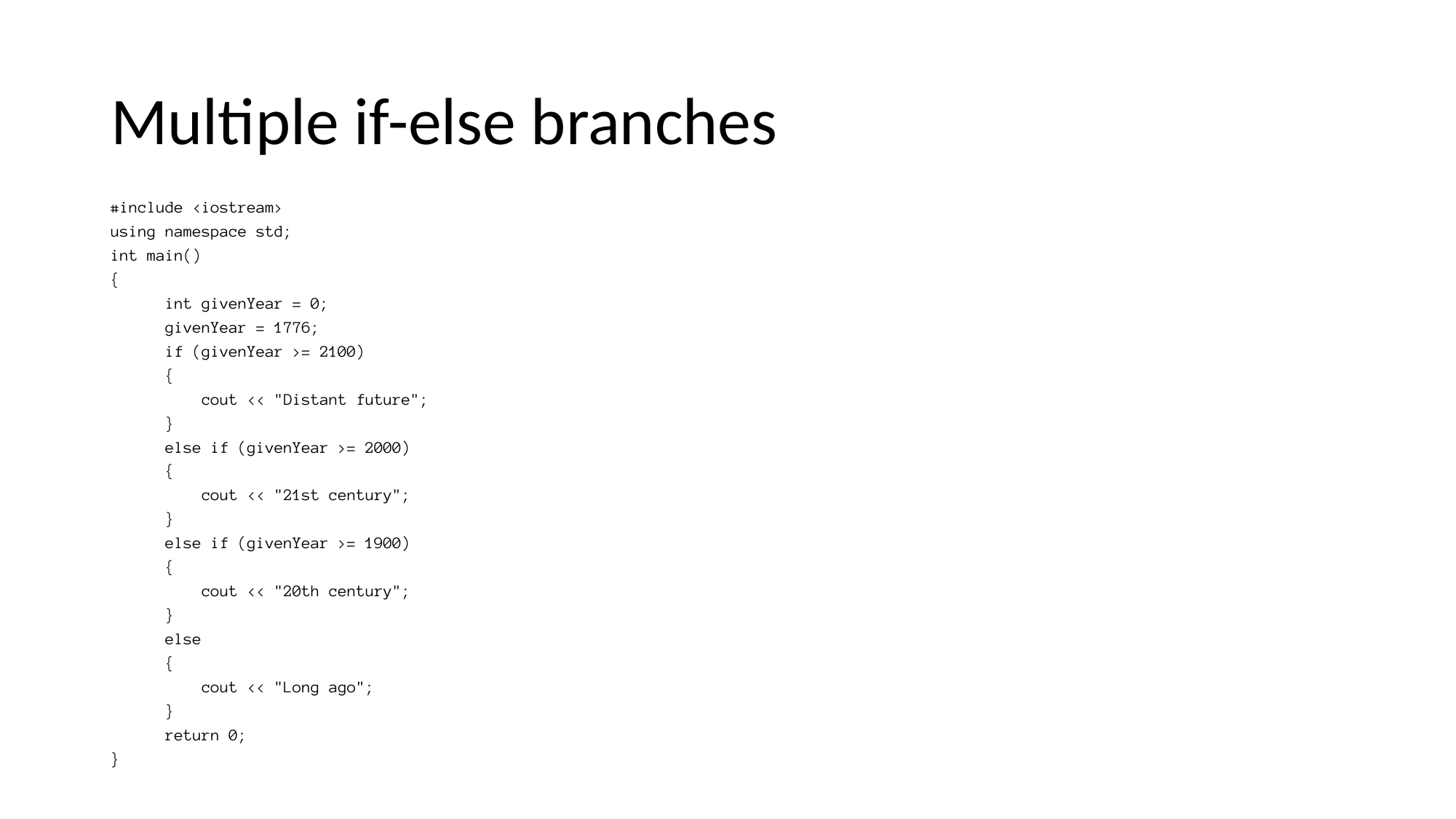

# Multiple if-else branches
#include <iostream>
using namespace std;
int main()
{
int givenYear = 0;
givenYear = 1776;
if (givenYear >= 2100)
{
    cout << "Distant future";
}
else if (givenYear >= 2000)
{
    cout << "21st century";
}
else if (givenYear >= 1900)
{
    cout << "20th century";
}
else
{
    cout << "Long ago";
}
return 0;
}